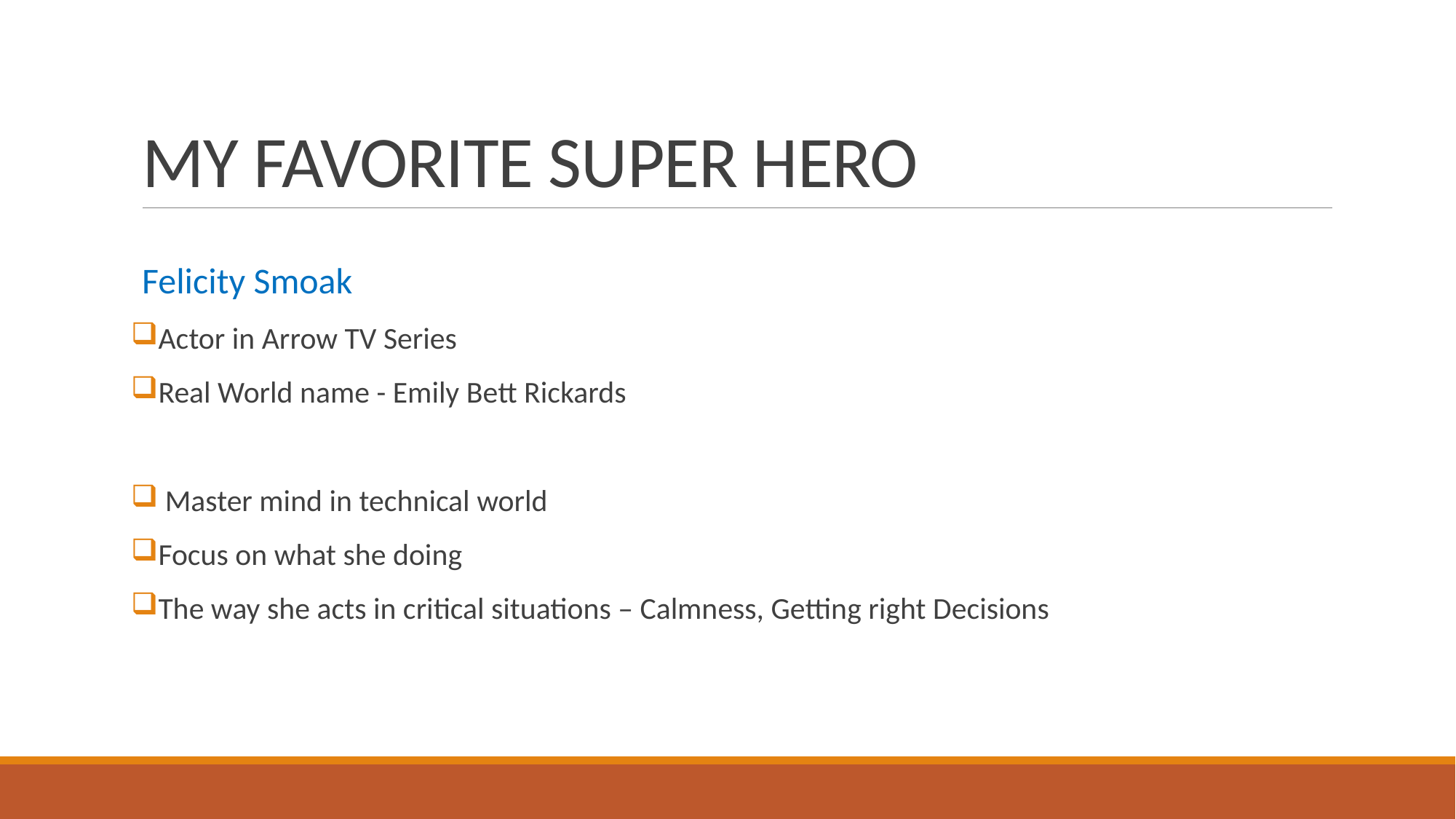

# MY FAVORITE SUPER HERO
Felicity Smoak
Actor in Arrow TV Series
Real World name - Emily Bett Rickards

 Master mind in technical world
Focus on what she doing
The way she acts in critical situations – Calmness, Getting right Decisions